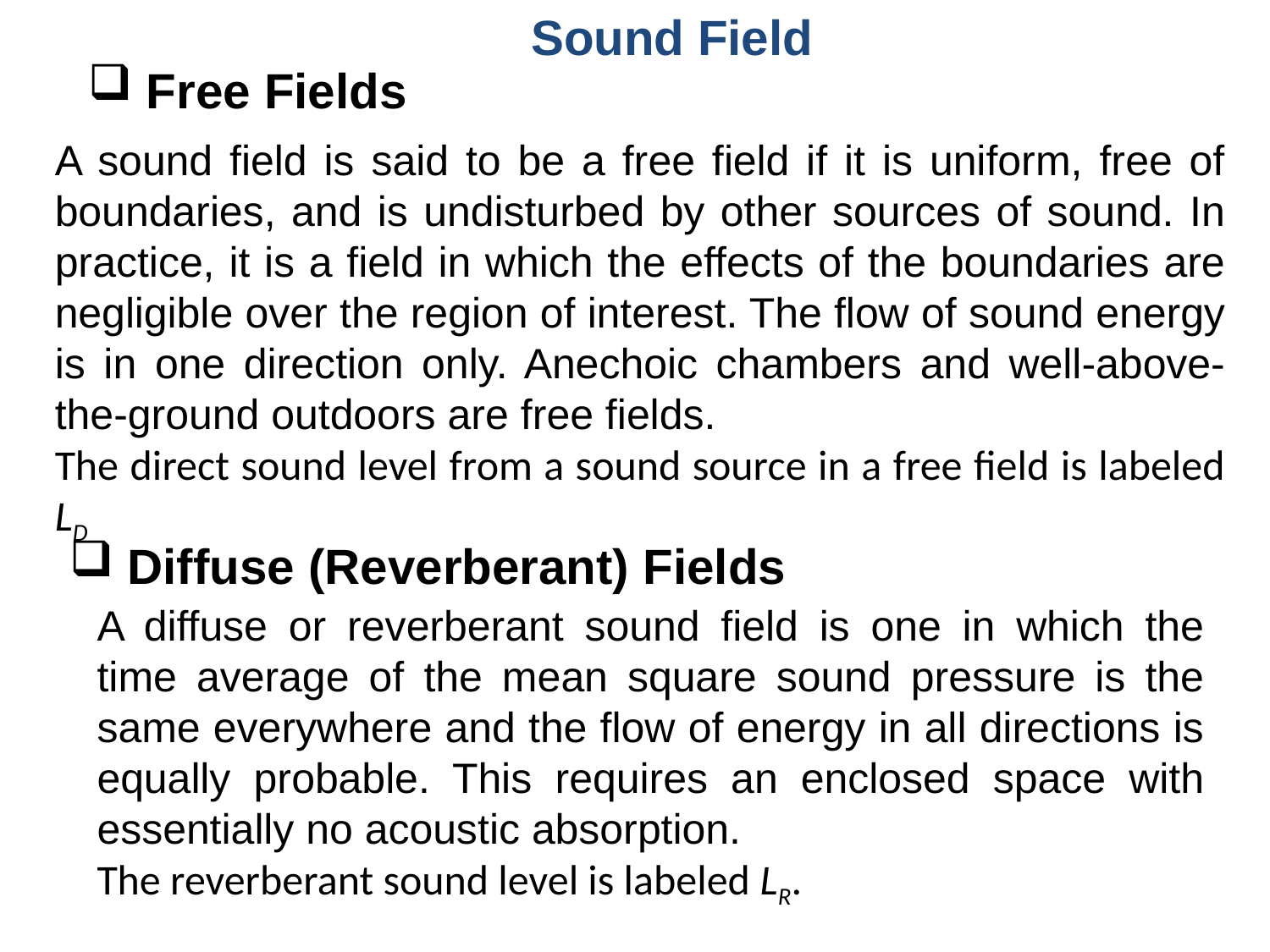

Sound Field
 Free Fields
A sound field is said to be a free field if it is uniform, free of boundaries, and is undisturbed by other sources of sound. In practice, it is a field in which the effects of the boundaries are negligible over the region of interest. The flow of sound energy is in one direction only. Anechoic chambers and well-above-the-ground outdoors are free fields.
The direct sound level from a sound source in a free field is labeled LD
 Diffuse (Reverberant) Fields
A diffuse or reverberant sound field is one in which the time average of the mean square sound pressure is the same everywhere and the flow of energy in all directions is equally probable. This requires an enclosed space with essentially no acoustic absorption.
The reverberant sound level is labeled LR.